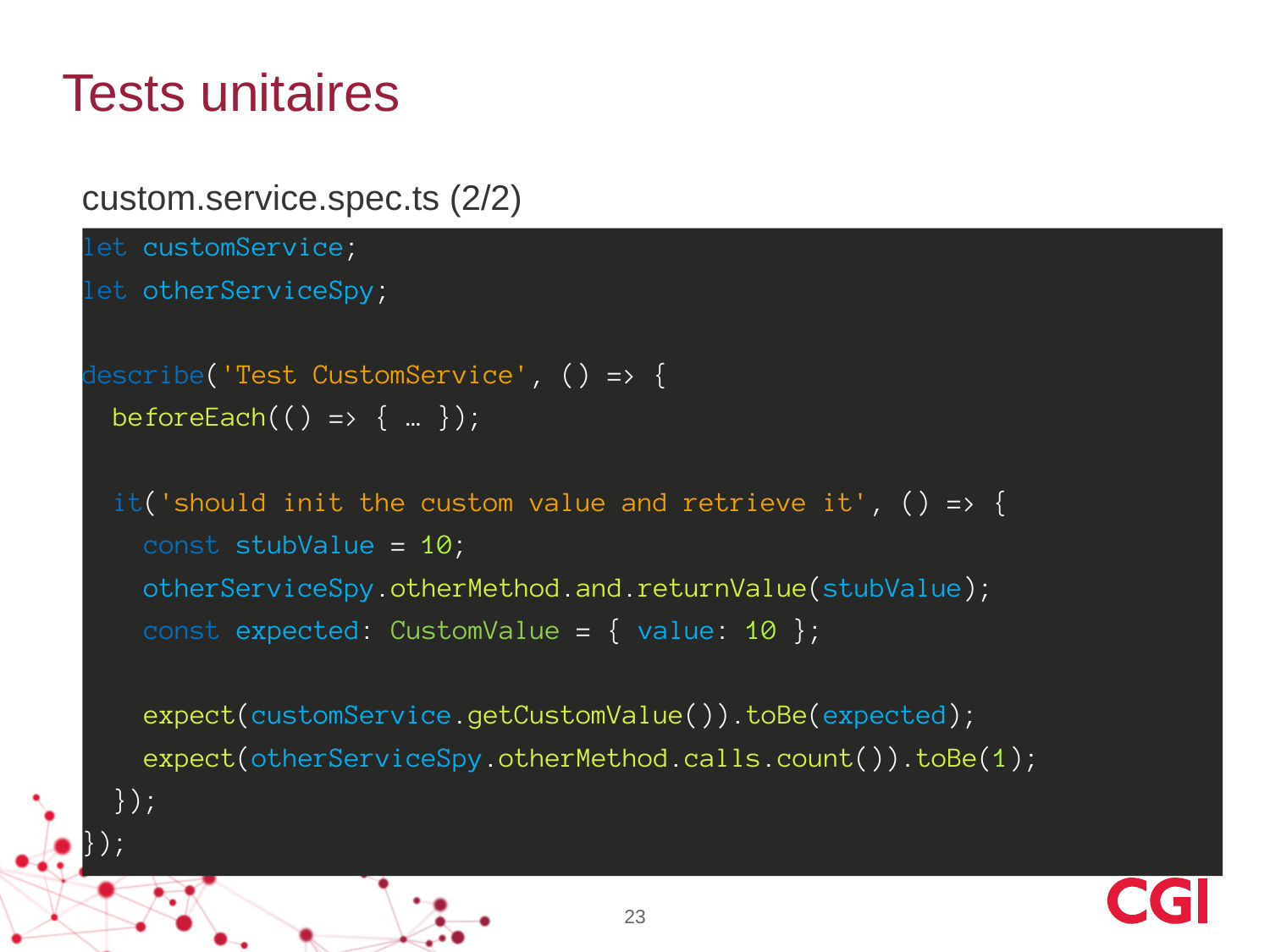

# Tests unitaires
  custom.service.spec.ts (2/2)

let customService;
let otherServiceSpy;

describe('Test CustomService', () => {
  beforeEach(() => { … });

  it('should init the custom value and retrieve it', () => {
    const stubValue = 10;
    otherServiceSpy.otherMethod.and.returnValue(stubValue);
    const expected: CustomValue = { value: 10 };

    expect(customService.getCustomValue()).toBe(expected);
    expect(otherServiceSpy.otherMethod.calls.count()).toBe(1);
  });
});
23